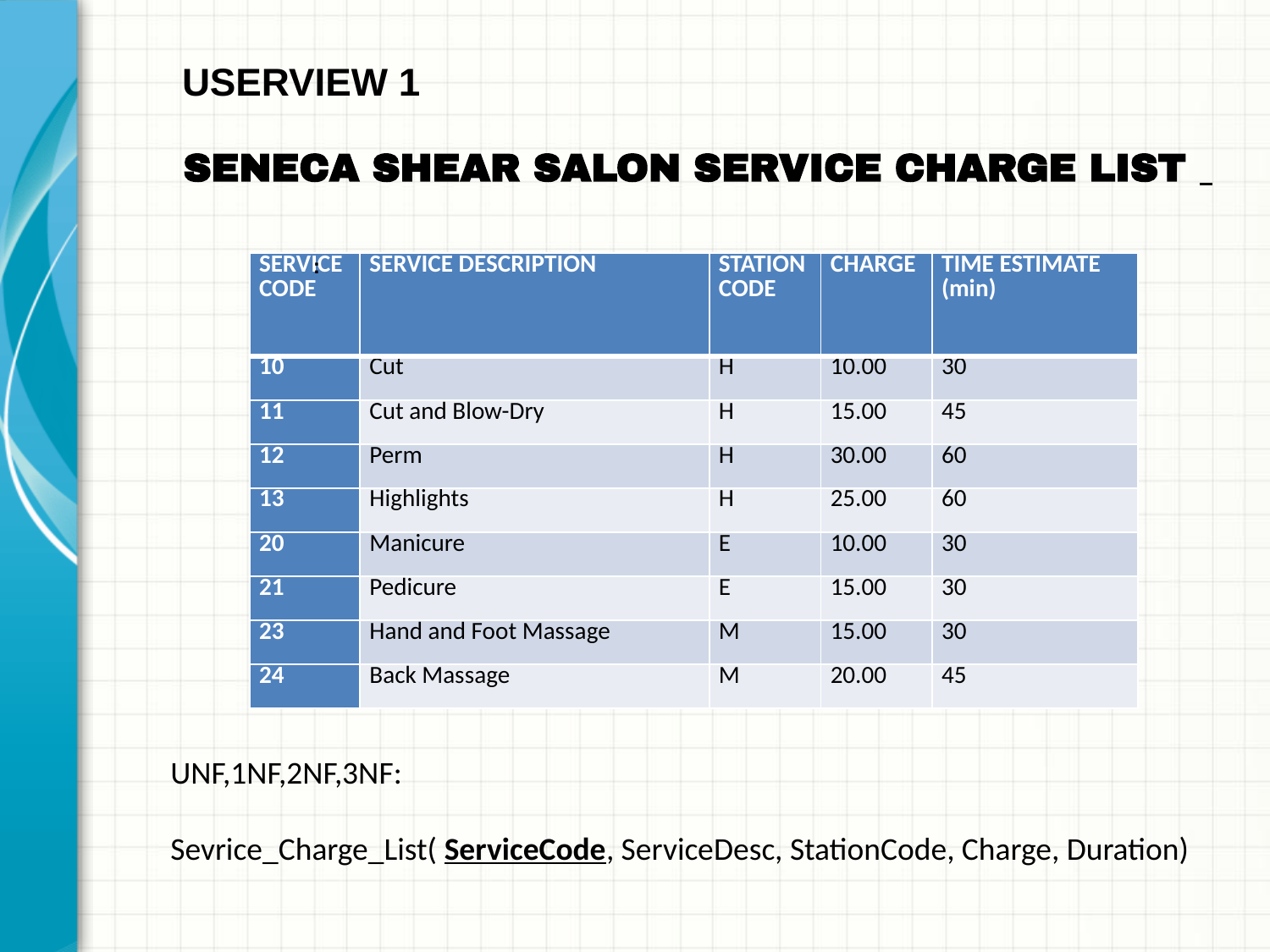

# USERVIEW 1 SENECA SHEAR SALON SERVICE CHARGE LIST
:
| SERVICE CODE | SERVICE DESCRIPTION | STATION CODE | CHARGE | TIME ESTIMATE (min) |
| --- | --- | --- | --- | --- |
| 10 | Cut | H | 10.00 | 30 |
| 11 | Cut and Blow-Dry | H | 15.00 | 45 |
| 12 | Perm | H | 30.00 | 60 |
| 13 | Highlights | H | 25.00 | 60 |
| 20 | Manicure | E | 10.00 | 30 |
| 21 | Pedicure | E | 15.00 | 30 |
| 23 | Hand and Foot Massage | M | 15.00 | 30 |
| 24 | Back Massage | M | 20.00 | 45 |
UNF,1NF,2NF,3NF:

Sevrice_Charge_List( ServiceCode, ServiceDesc, StationCode, Charge, Duration)